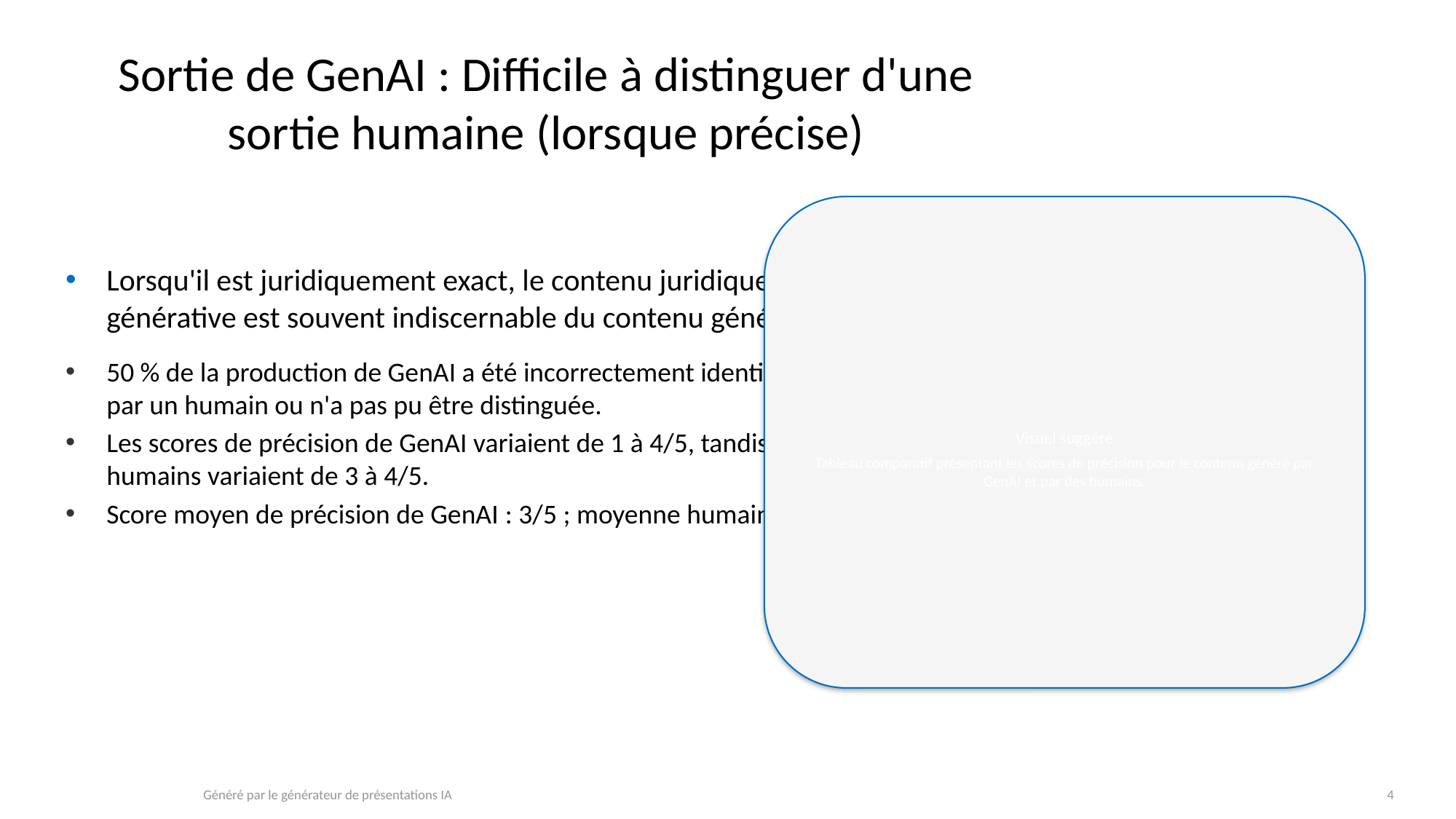

# Sortie de GenAI : Difficile à distinguer d'une sortie humaine (lorsque précise)

Lorsqu'il est juridiquement exact, le contenu juridique généré par l'IA générative est souvent indiscernable du contenu généré par l'homme.
50 % de la production de GenAI a été incorrectement identifiée comme produite par un humain ou n'a pas pu être distinguée.
Les scores de précision de GenAI variaient de 1 à 4/5, tandis que les scores humains variaient de 3 à 4/5.
Score moyen de précision de GenAI : 3/5 ; moyenne humaine : 3,5/5.

Visuel suggéré
Tableau comparatif présentant les scores de précision pour le contenu généré par GenAI et par des humains.

Généré par le générateur de présentations IA

4